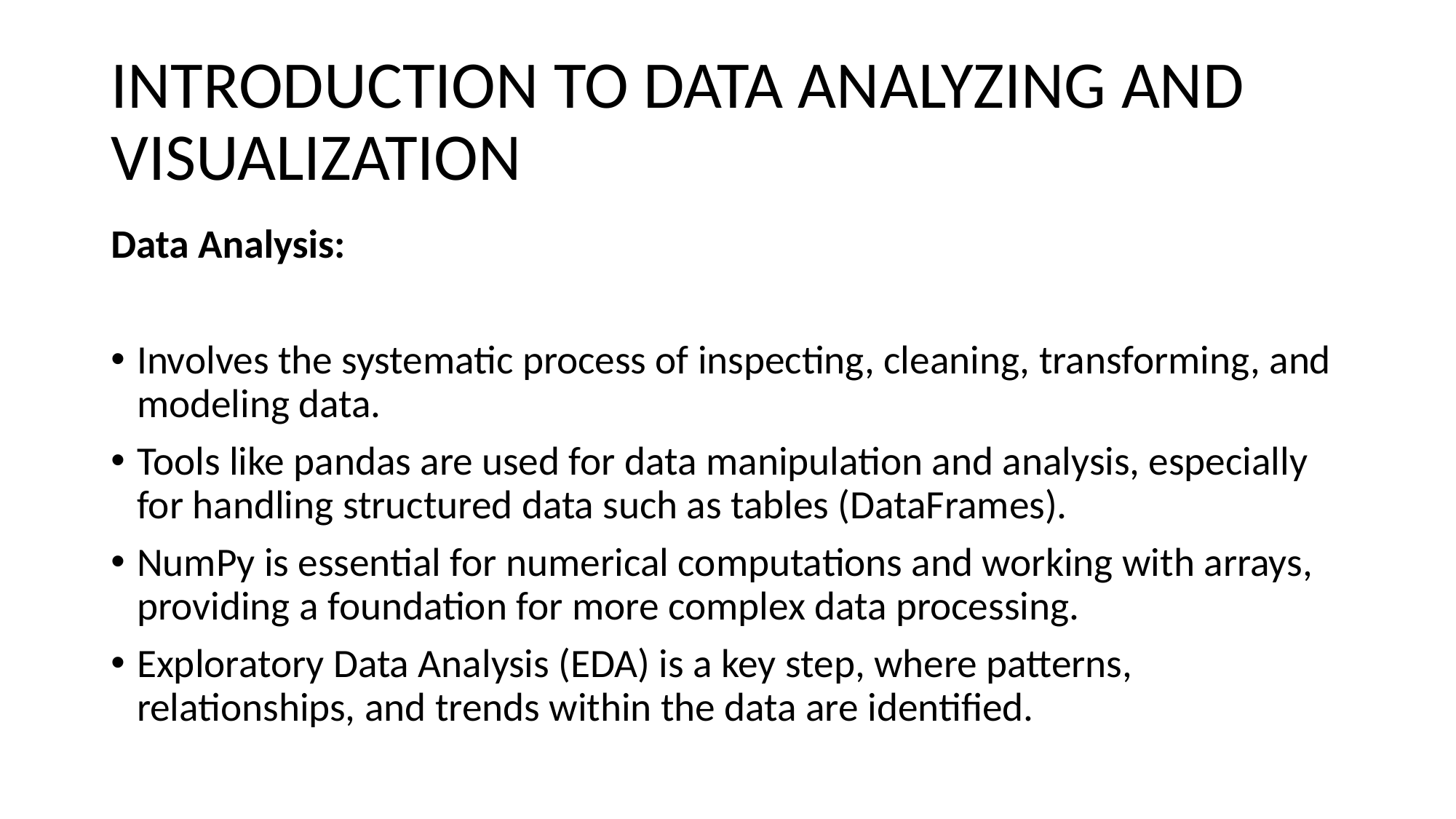

# INTRODUCTION TO DATA ANALYZING AND VISUALIZATION
Data Analysis:

Involves the systematic process of inspecting, cleaning, transforming, and modeling data.
Tools like pandas are used for data manipulation and analysis, especially for handling structured data such as tables (DataFrames).
NumPy is essential for numerical computations and working with arrays, providing a foundation for more complex data processing.
Exploratory Data Analysis (EDA) is a key step, where patterns, relationships, and trends within the data are identified.